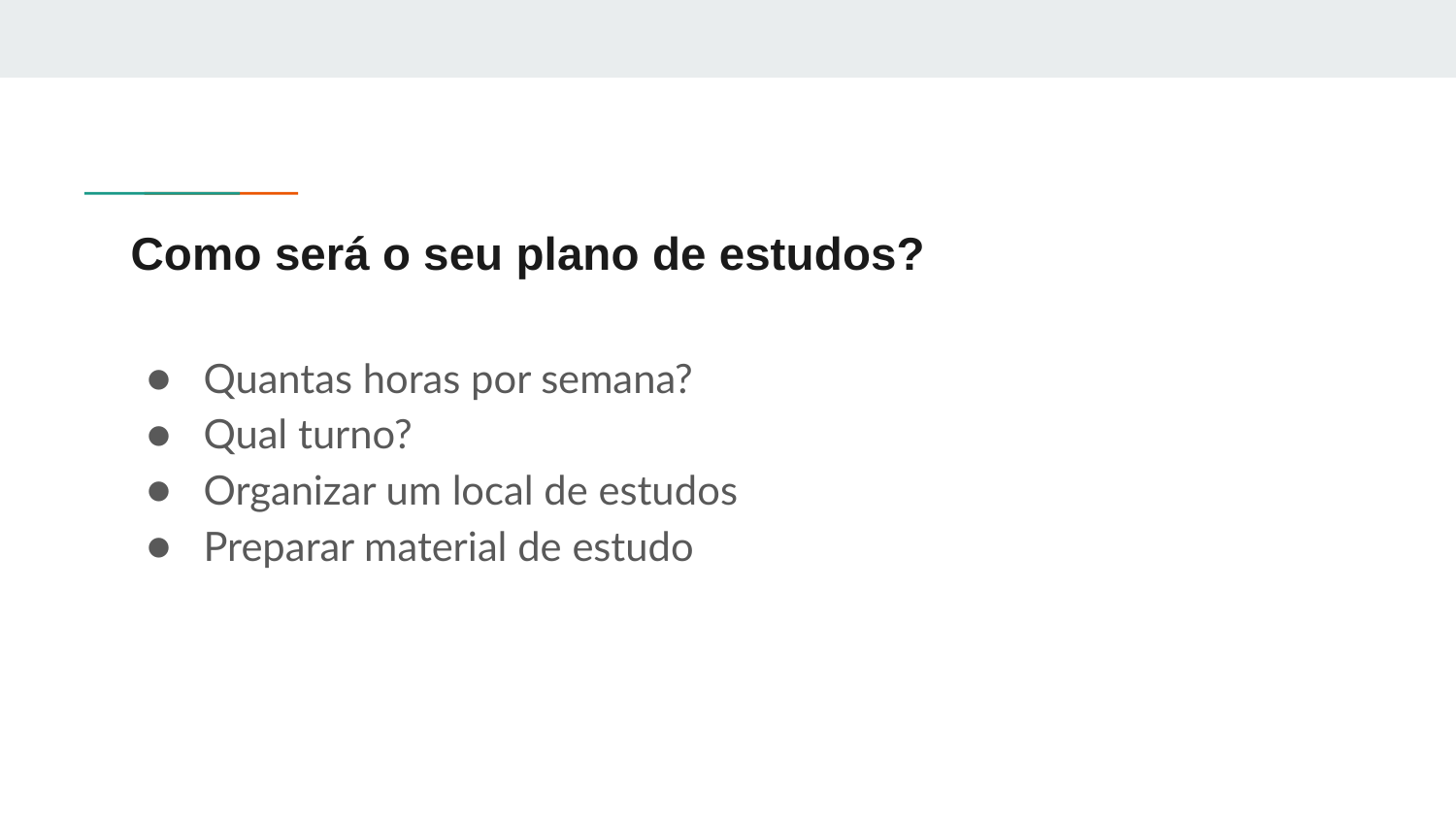

# Como será o seu plano de estudos?
Quantas horas por semana?
Qual turno?
Organizar um local de estudos
Preparar material de estudo